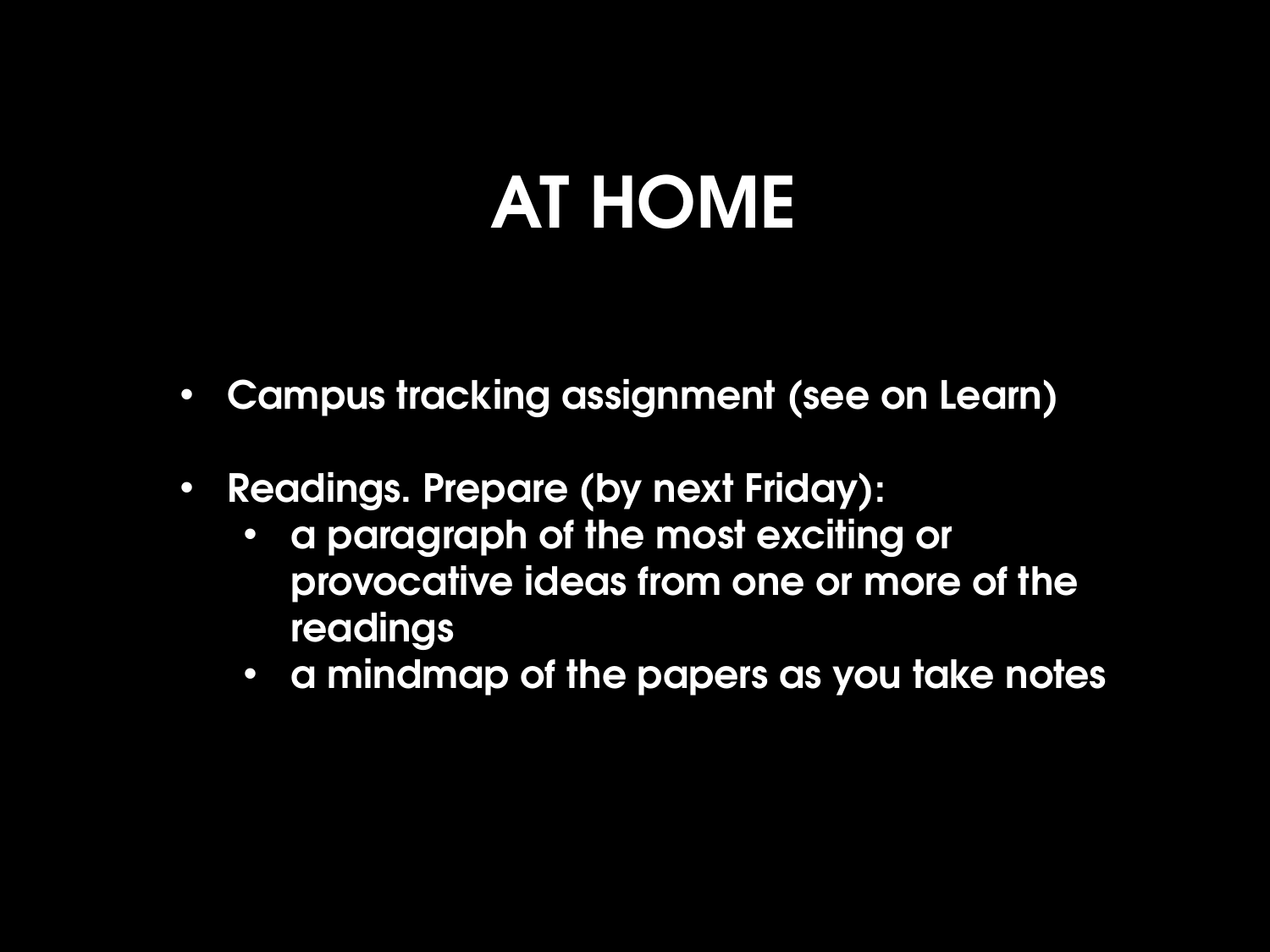

# At home
Campus tracking assignment (see on Learn)

Readings. Prepare (by next Friday):
a paragraph of the most exciting or provocative ideas from one or more of the readings
a mindmap of the papers as you take notes